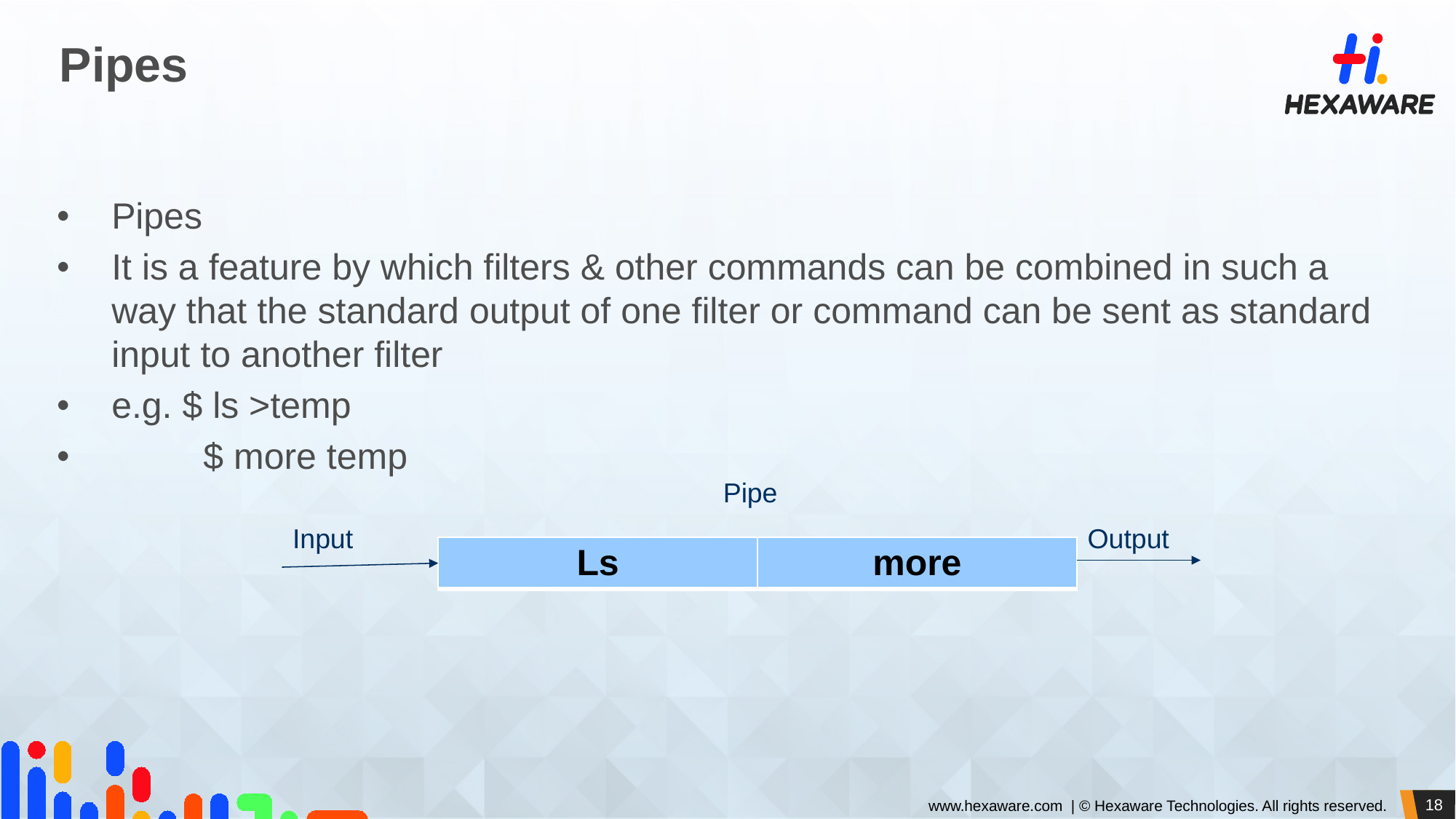

# Pipes
Pipes
It is a feature by which filters & other commands can be combined in such a way that the standard output of one filter or command can be sent as standard input to another filter
e.g. $ ls >temp
         $ more temp

Pipe
Input
Output
| Ls | more |
| --- | --- |